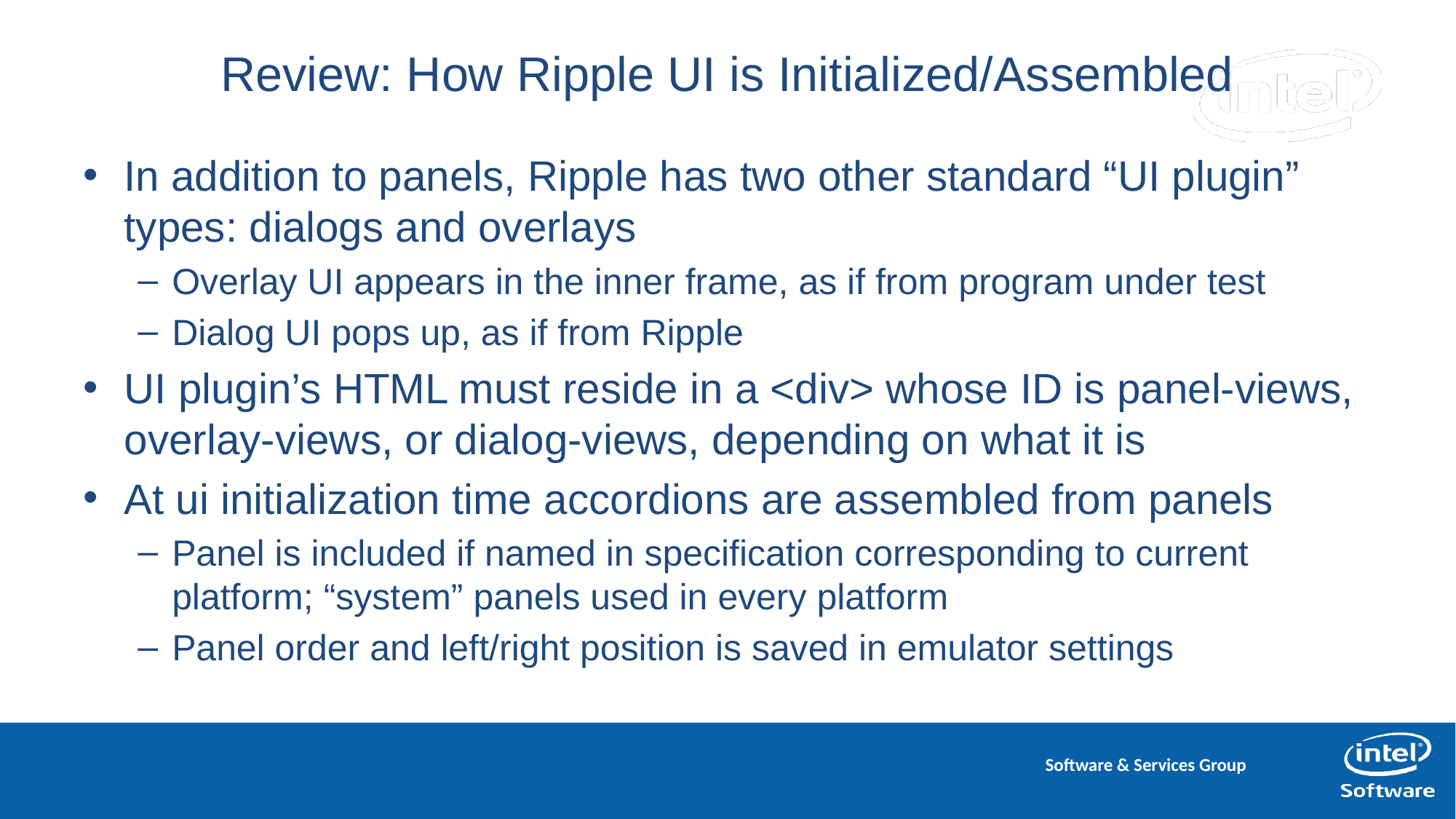

# Review: How Ripple UI is Initialized/Assembled
In addition to panels, Ripple has two other standard “UI plugin” types: dialogs and overlays
Overlay UI appears in the inner frame, as if from program under test
Dialog UI pops up, as if from Ripple
UI plugin’s HTML must reside in a <div> whose ID is panel-views, overlay-views, or dialog-views, depending on what it is
At ui initialization time accordions are assembled from panels
Panel is included if named in specification corresponding to current platform; “system” panels used in every platform
Panel order and left/right position is saved in emulator settings